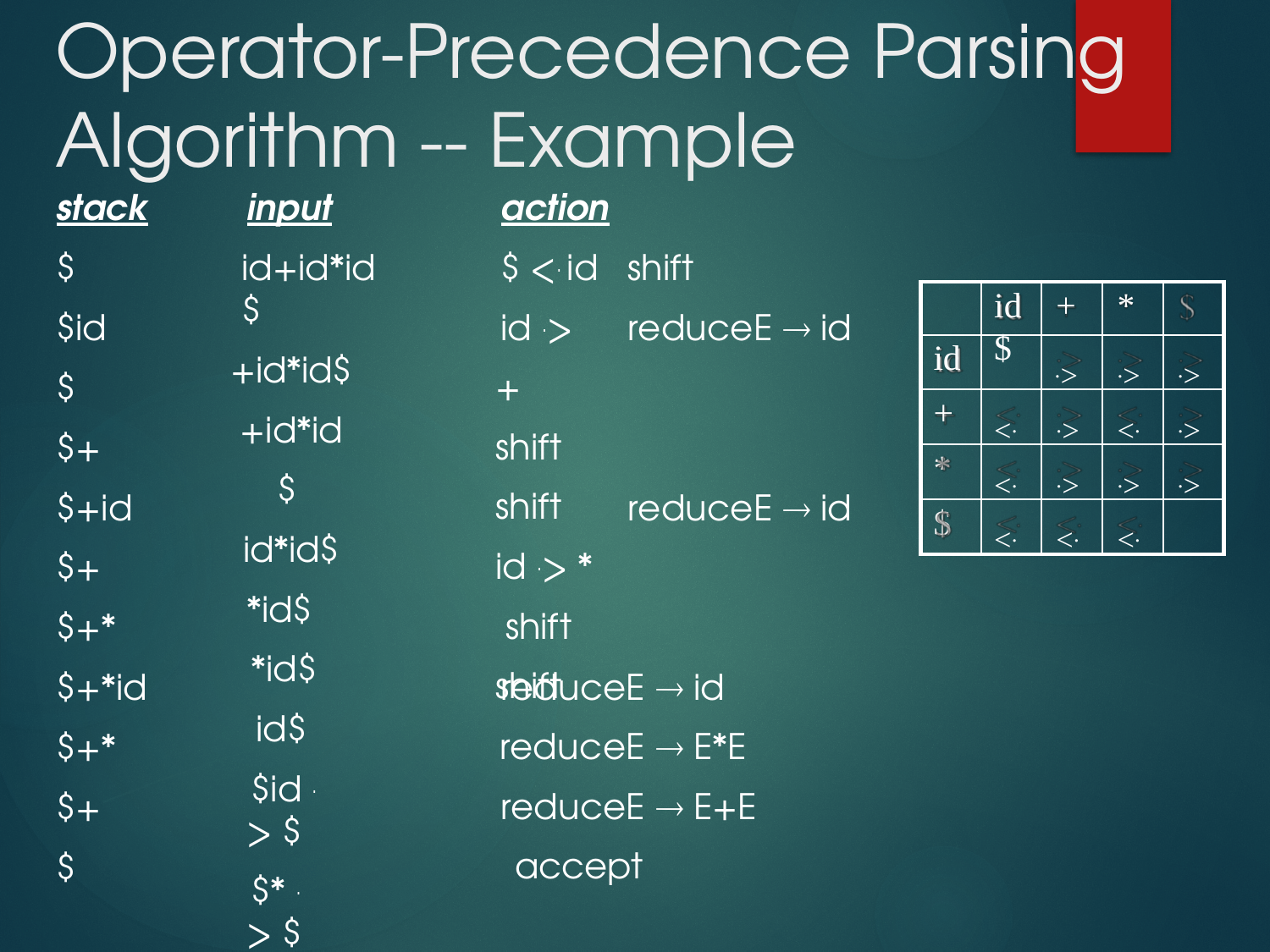

# Operator-Precedence Parsing
Algorithm -- Example
stack
$
$id
$
$+
$+id
$+
$+*
$+*id
$+*
$+
$
input
id+id*id$
+id*id$
+id*id$  id*id$
*id$
*id$  id$
$id .> $
$* .> $
$+ .> $
$
action
$ <. id
id .> +  shift  shift  id .> *  shift  shift
shift
reduceE → id

id	+	*	$
.>	.>	.>

id
<.	.>	<.	.>

+
<.	.>	.>	.>

*
reduceE → id
<.	<.	<.

$

reduceE → id  reduceE → E*E
reduceE → E+E  accept